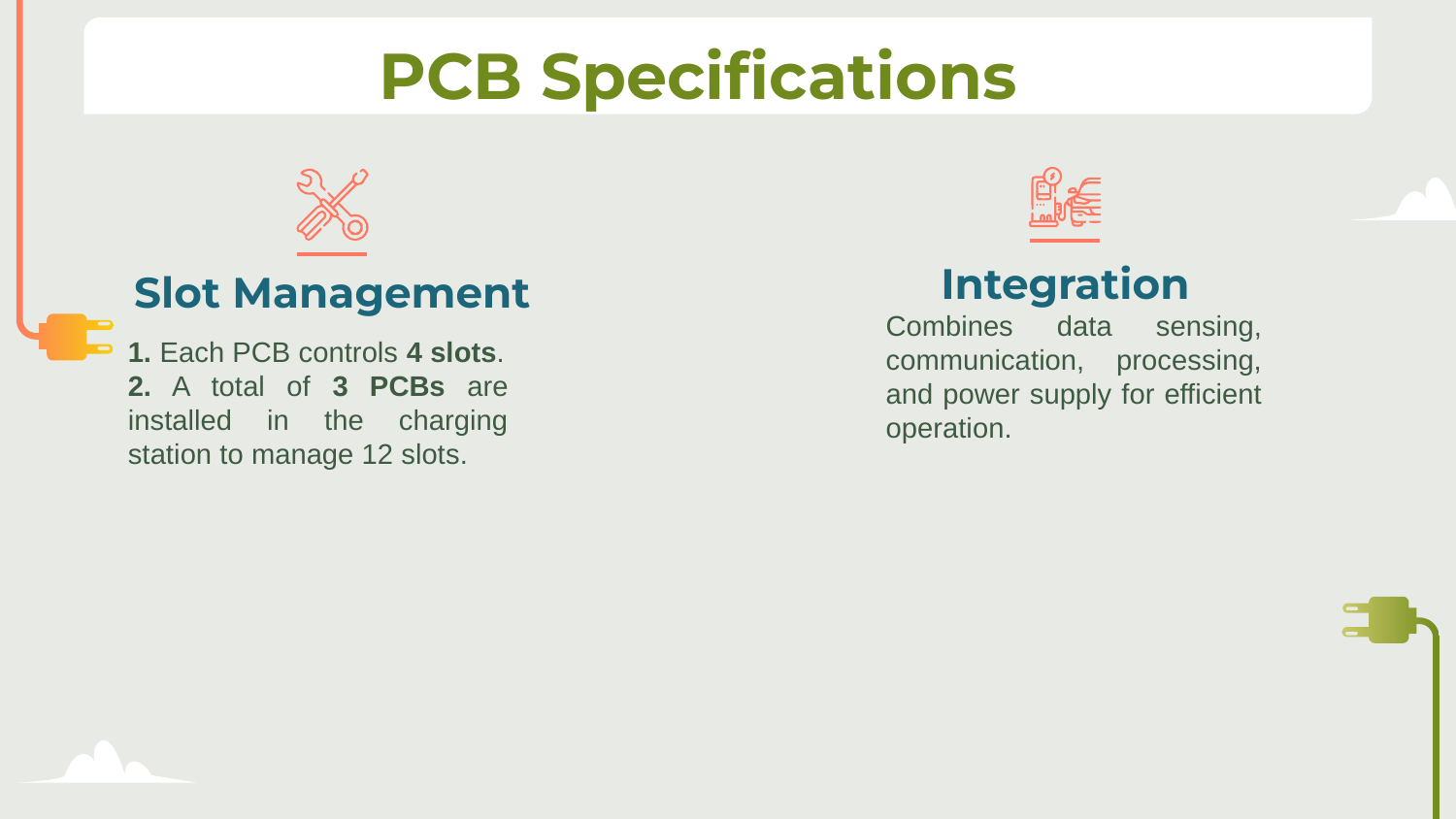

# PCB Specifications

Integration
Slot Management
Combines data sensing, communication, processing, and power supply for efficient operation.
1. Each PCB controls 4 slots.
2. A total of 3 PCBs are installed in the charging station to manage 12 slots.